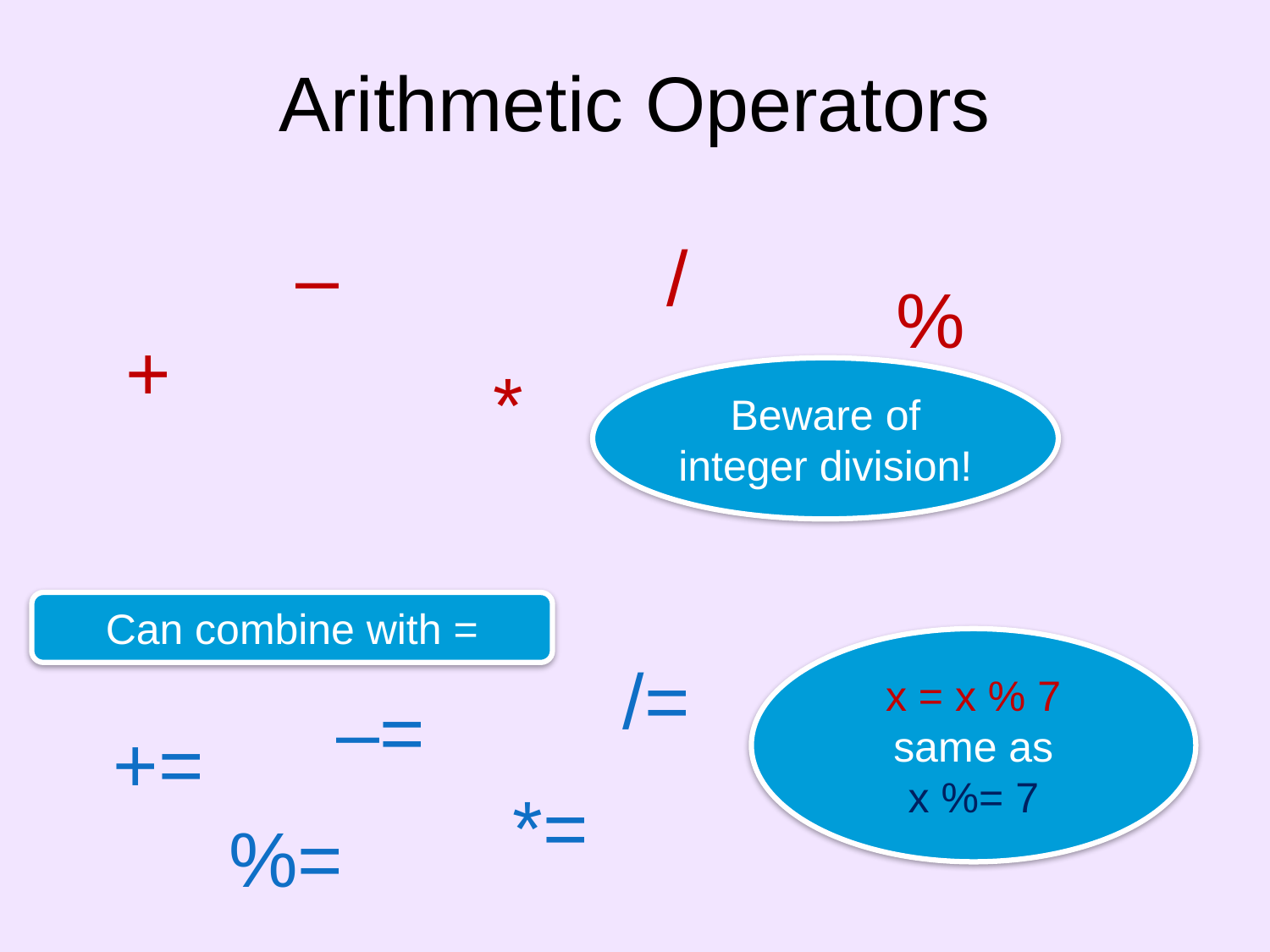

# Arithmetic Operators
–
/
%
+
*
Beware of integer division!
Can combine with =
x = x % 7
same as
x %= 7
/=
–=
+=
*=
%=